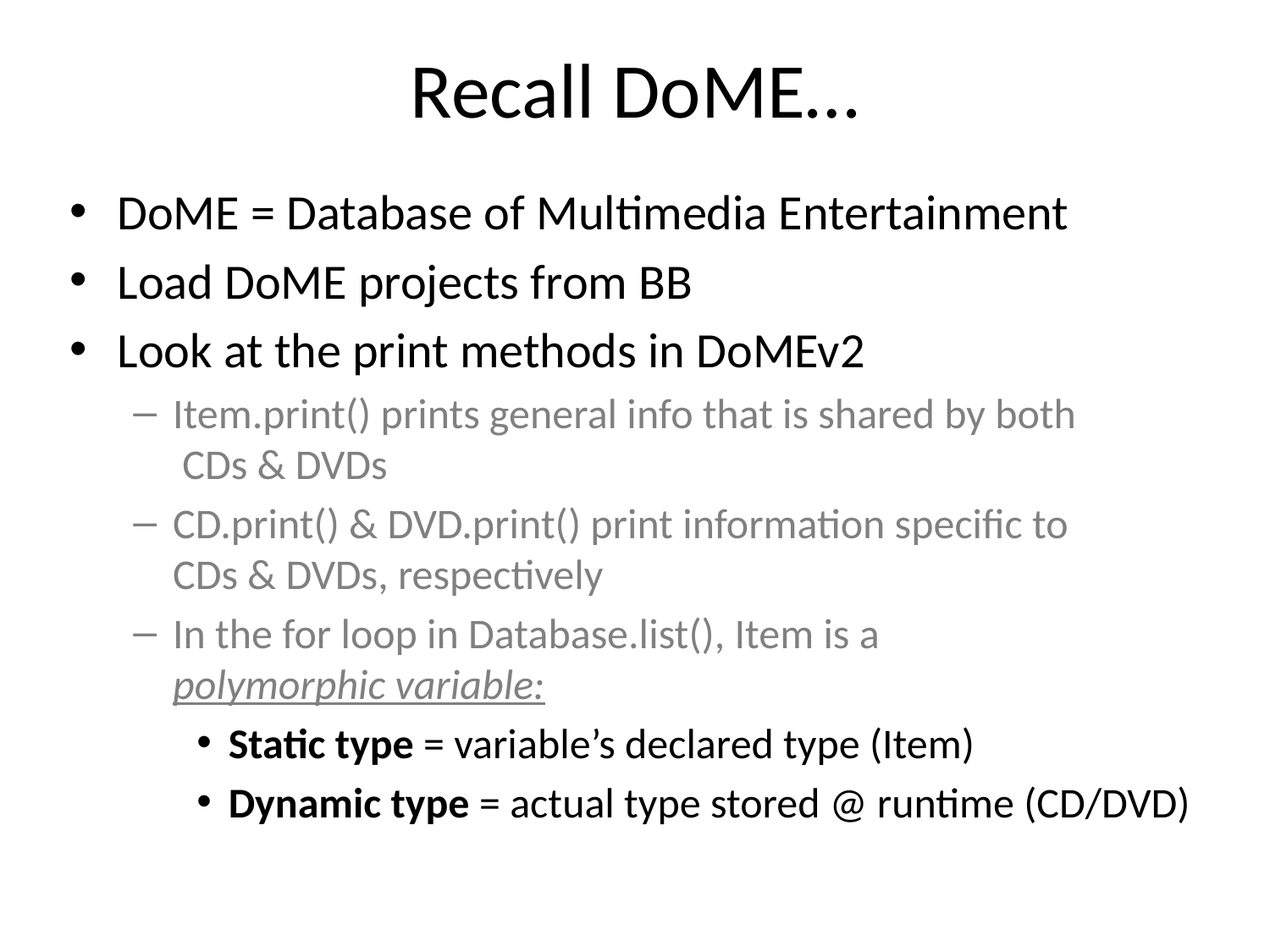

# Recall DoME…
DoME = Database of Multimedia Entertainment
Load DoME projects from BB
Look at the print methods in DoMEv2
Item.print() prints general info that is shared by both
 CDs & DVDs
CD.print() & DVD.print() print information specific to
CDs & DVDs, respectively
In the for loop in Database.list(), Item is a
polymorphic variable:
Static type = variable’s declared type (Item)
Dynamic type = actual type stored @ runtime (CD/DVD)